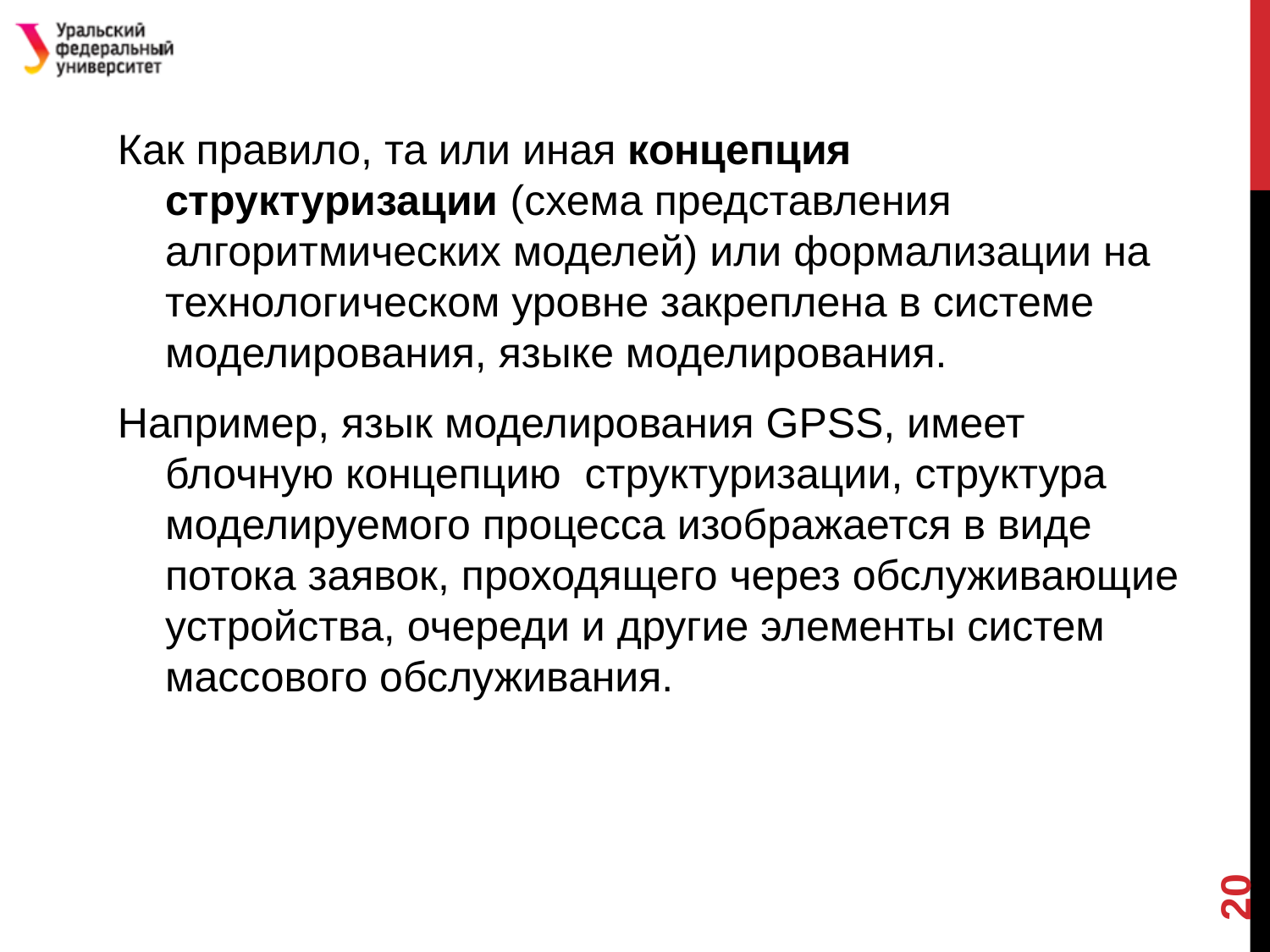

#
Как правило, та или иная концепция структуризации (схема представления алгоритмических моделей) или формализации на технологическом уровне закреплена в системе моделирования, языке моделирования.
Например, язык моделирования GPSS, имеет блочную концепцию  структуризации, структура моделируемого процесса изображается в виде потока заявок, проходящего через обслуживающие устройства, очереди и другие элементы систем массового обслуживания.
20